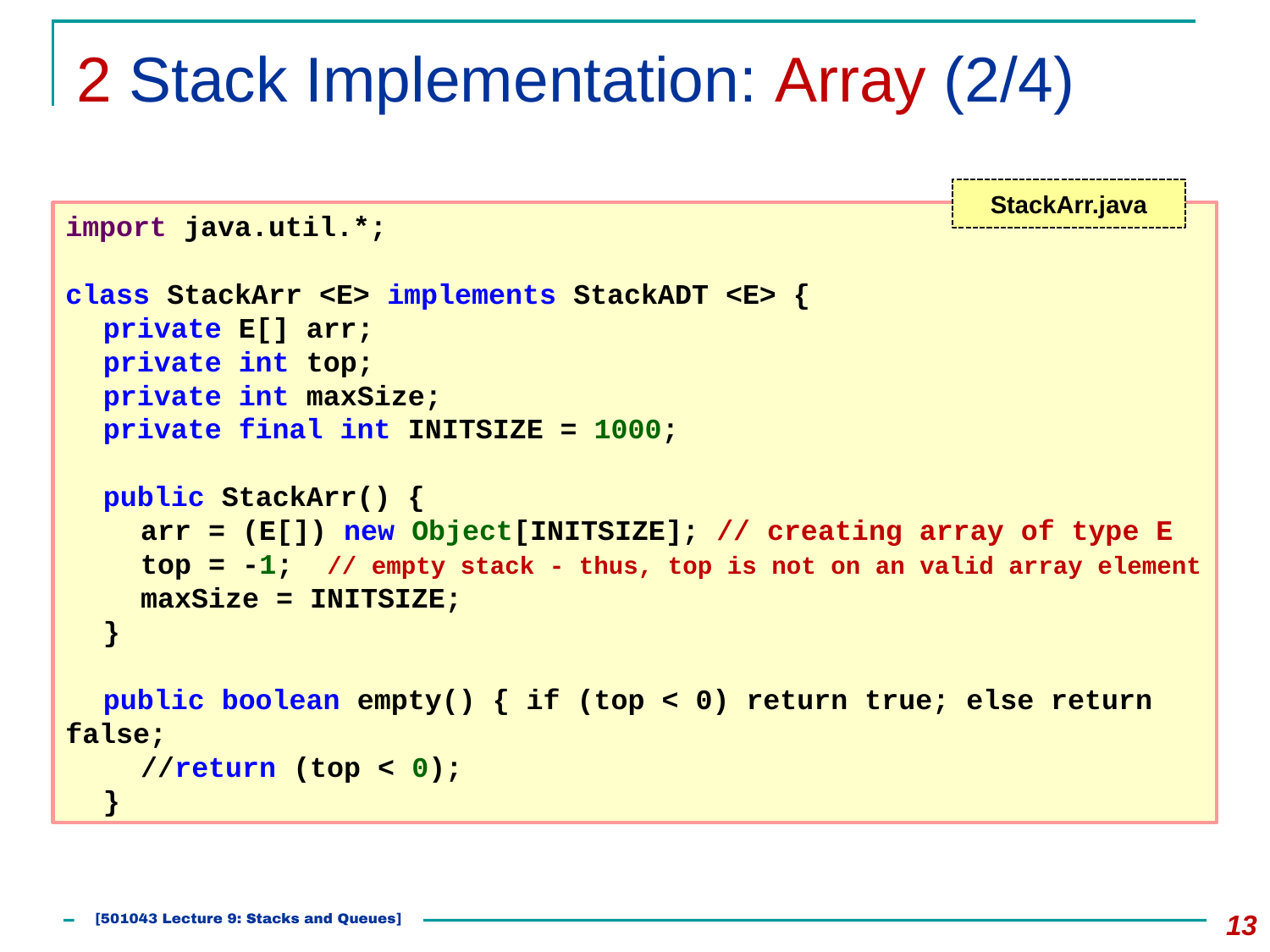

# 2 Stack Implementation: Array (2/4)
StackArr.java
import java.util.*;

class StackArr <E> implements StackADT <E> {
	private E[] arr;
	private int top;
	private int maxSize;
	private final int INITSIZE = 1000;

	public StackArr() {
		arr = (E[]) new Object[INITSIZE]; // creating array of type E
		top = -1;  // empty stack - thus, top is not on an valid array element
		maxSize = INITSIZE;
	}

	public boolean empty() { if (top < 0) return true; else return false;
		//return (top < 0);
	}
13
[501043 Lecture 9: Stacks and Queues]